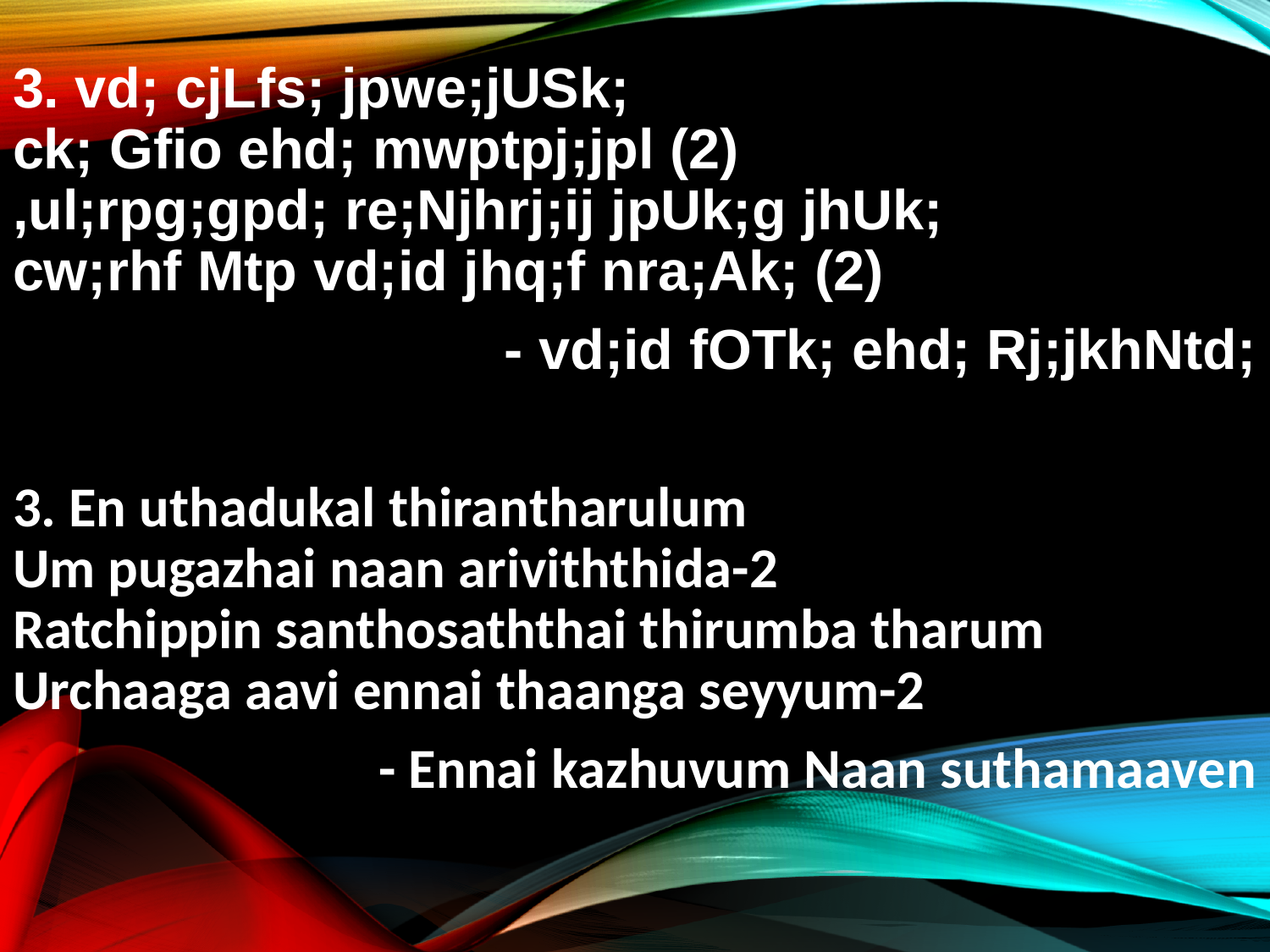

3. vd; cjLfs; jpwe;jUSk;
ck; Gfio ehd; mwptpj;jpl (2)
,ul;rpg;gpd; re;Njhrj;ij jpUk;g jhUk;
cw;rhf Mtp vd;id jhq;f nra;Ak; (2)
- vd;id fOTk; ehd; Rj;jkhNtd;

3. En uthadukal thirantharulum
Um pugazhai naan ariviththida-2
Ratchippin santhosaththai thirumba tharum
Urchaaga aavi ennai thaanga seyyum-2
- Ennai kazhuvum Naan suthamaaven